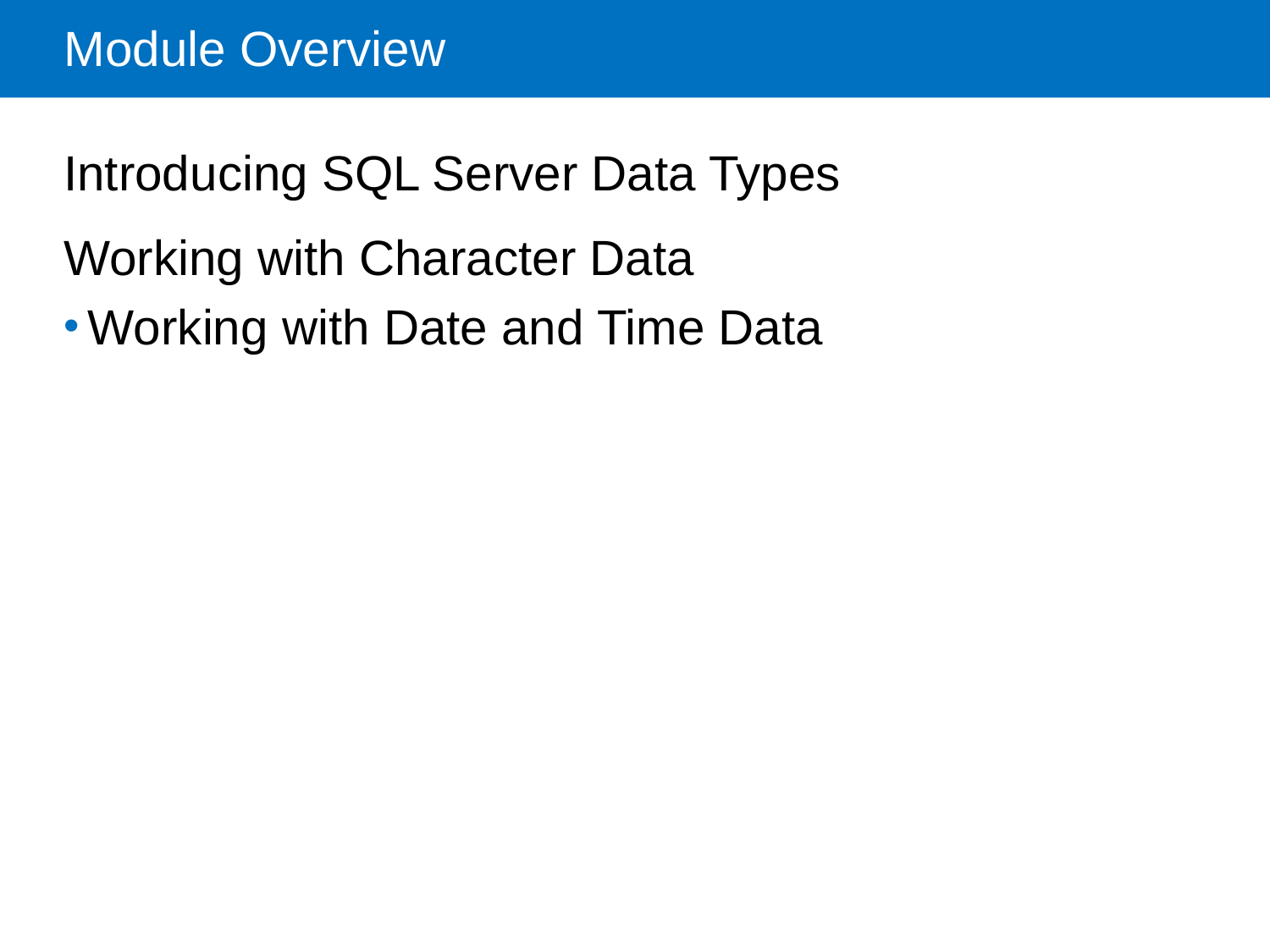

# Module Overview
Introducing SQL Server Data Types
Working with Character Data
Working with Date and Time Data